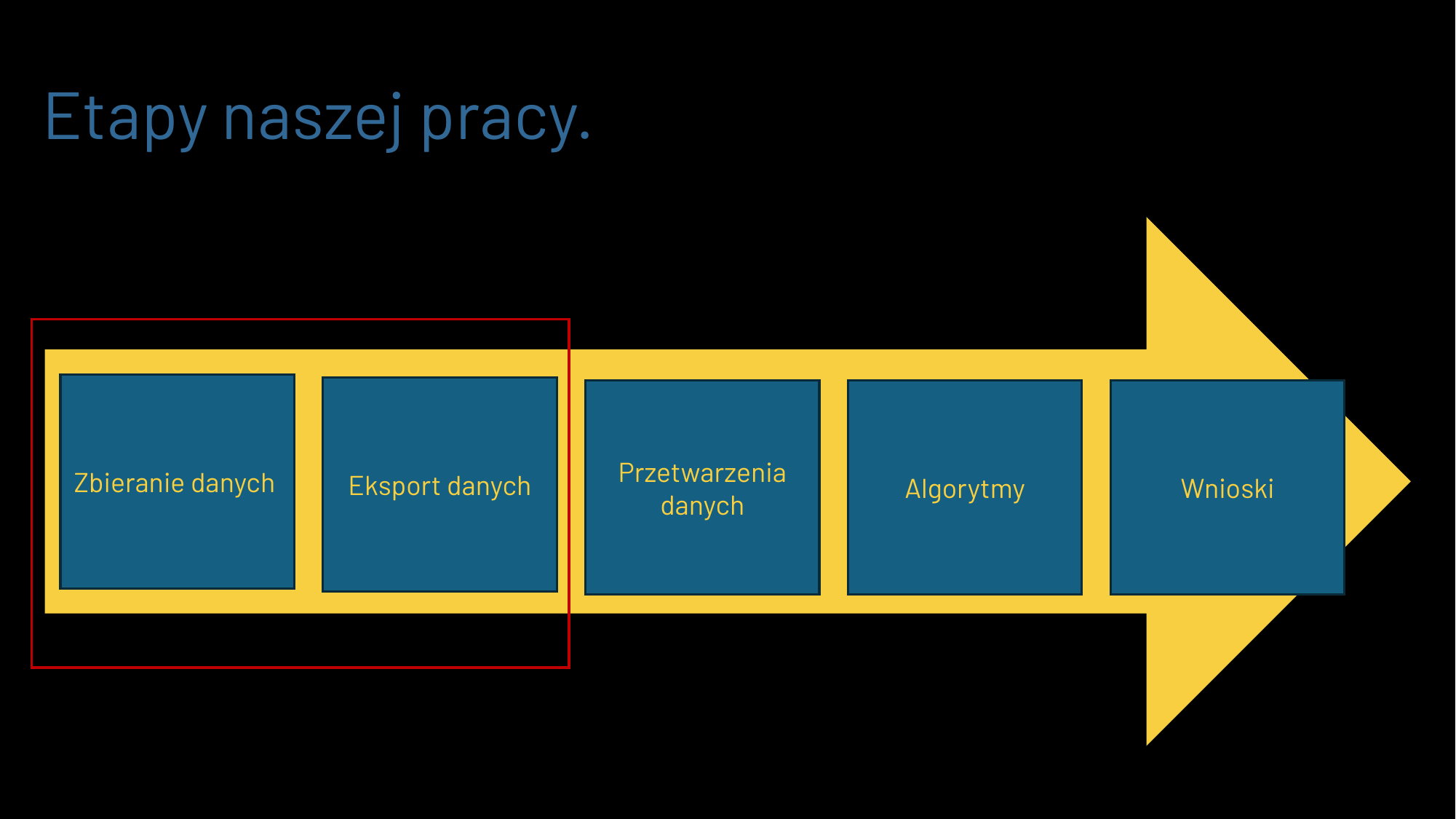

# Etapy naszej pracy.

Zbieranie danych
Eksport danych
Przetwarzenia danych
Algorytmy
Wnioski